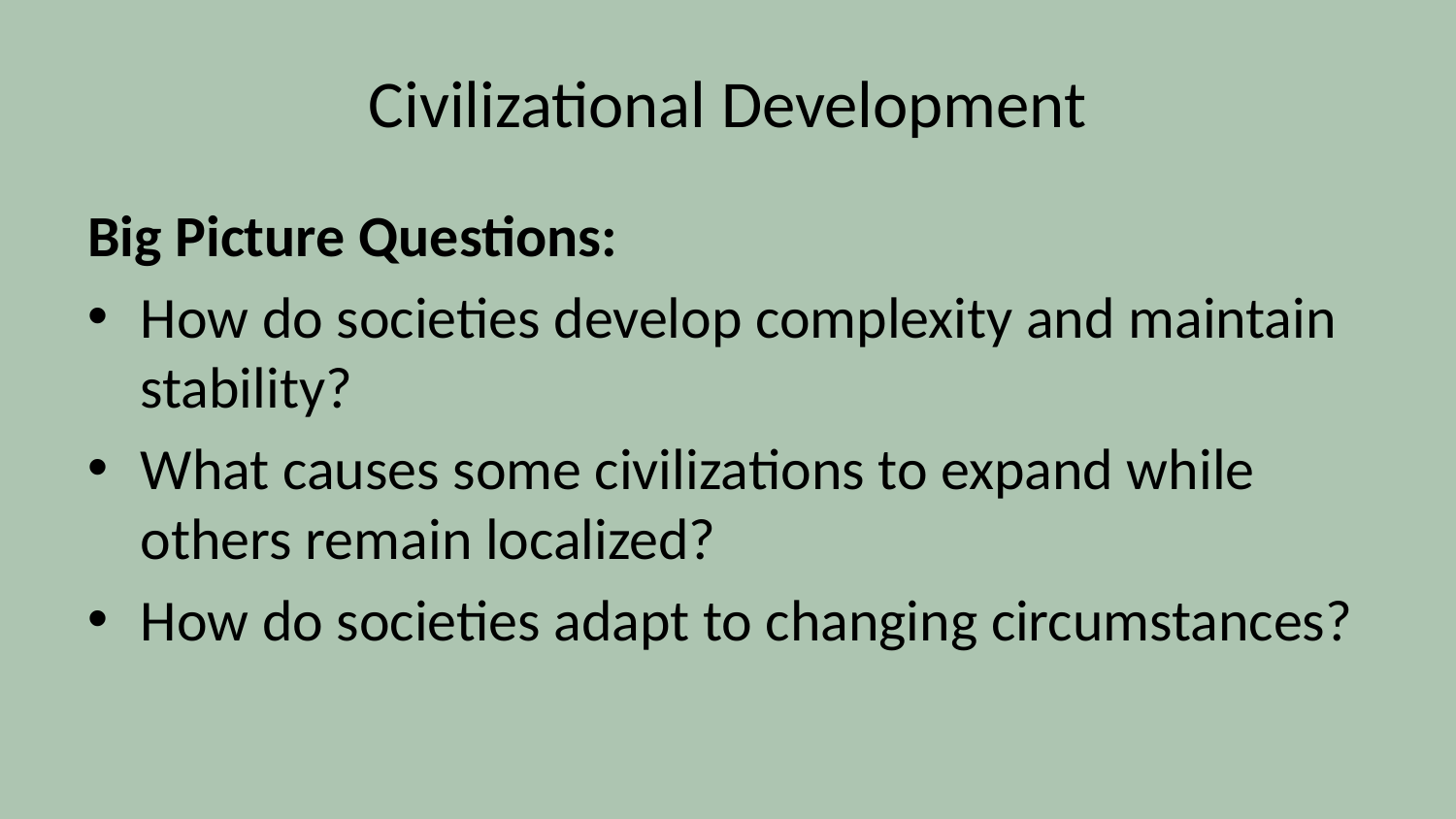

# Civilizational Development
Big Picture Questions:
How do societies develop complexity and maintain stability?
What causes some civilizations to expand while others remain localized?
How do societies adapt to changing circumstances?